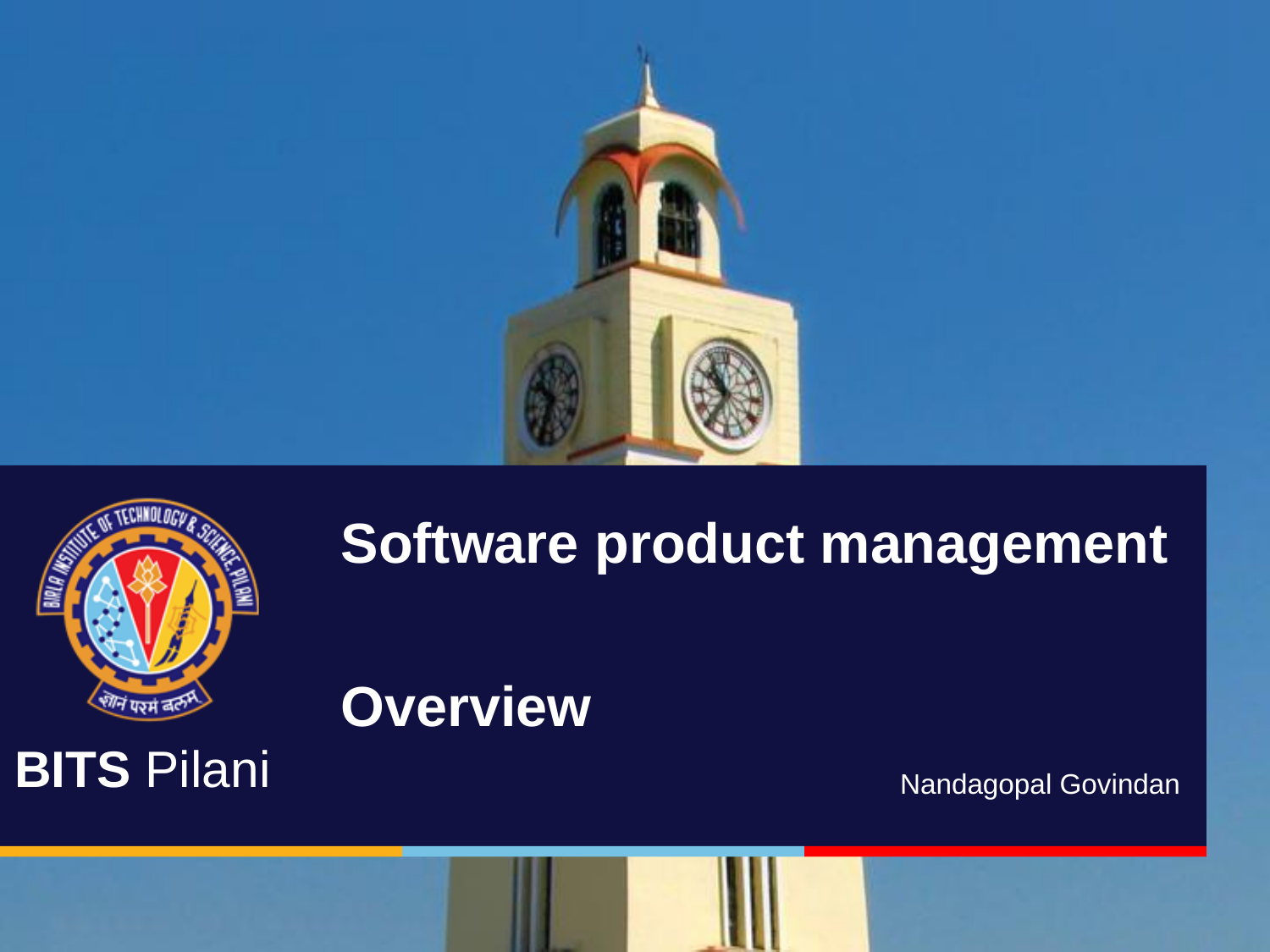

# Software product management Overview
Nandagopal Govindan